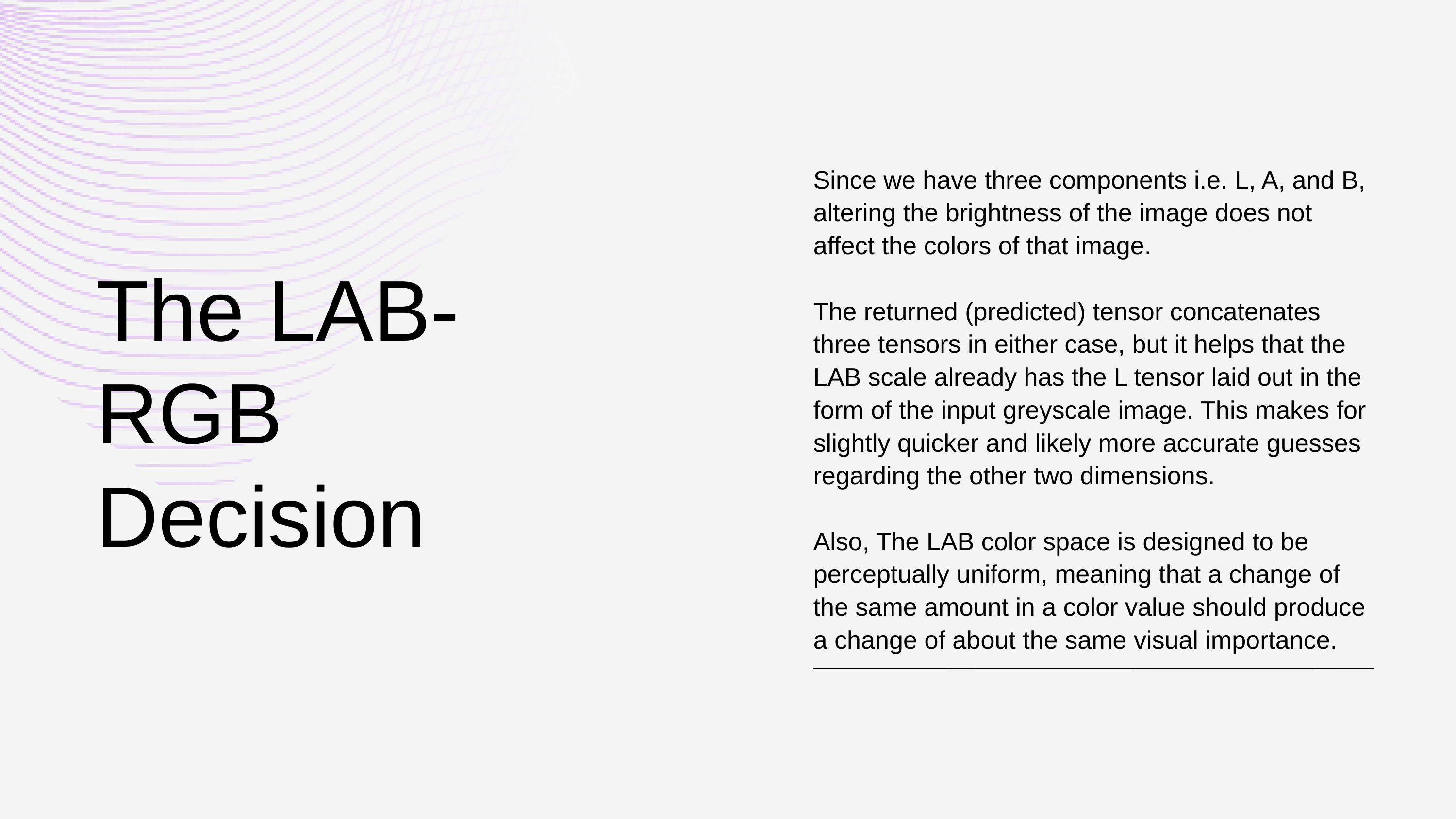

Since we have three components i.e. L, A, and B, altering the brightness of the image does not affect the colors of that image.

The returned (predicted) tensor concatenates three tensors in either case, but it helps that the LAB scale already has the L tensor laid out in the form of the input greyscale image. This makes for slightly quicker and likely more accurate guesses regarding the other two dimensions.

Also, The LAB color space is designed to be perceptually uniform, meaning that a change of the same amount in a color value should produce a change of about the same visual importance.

The LAB-RGB Decision